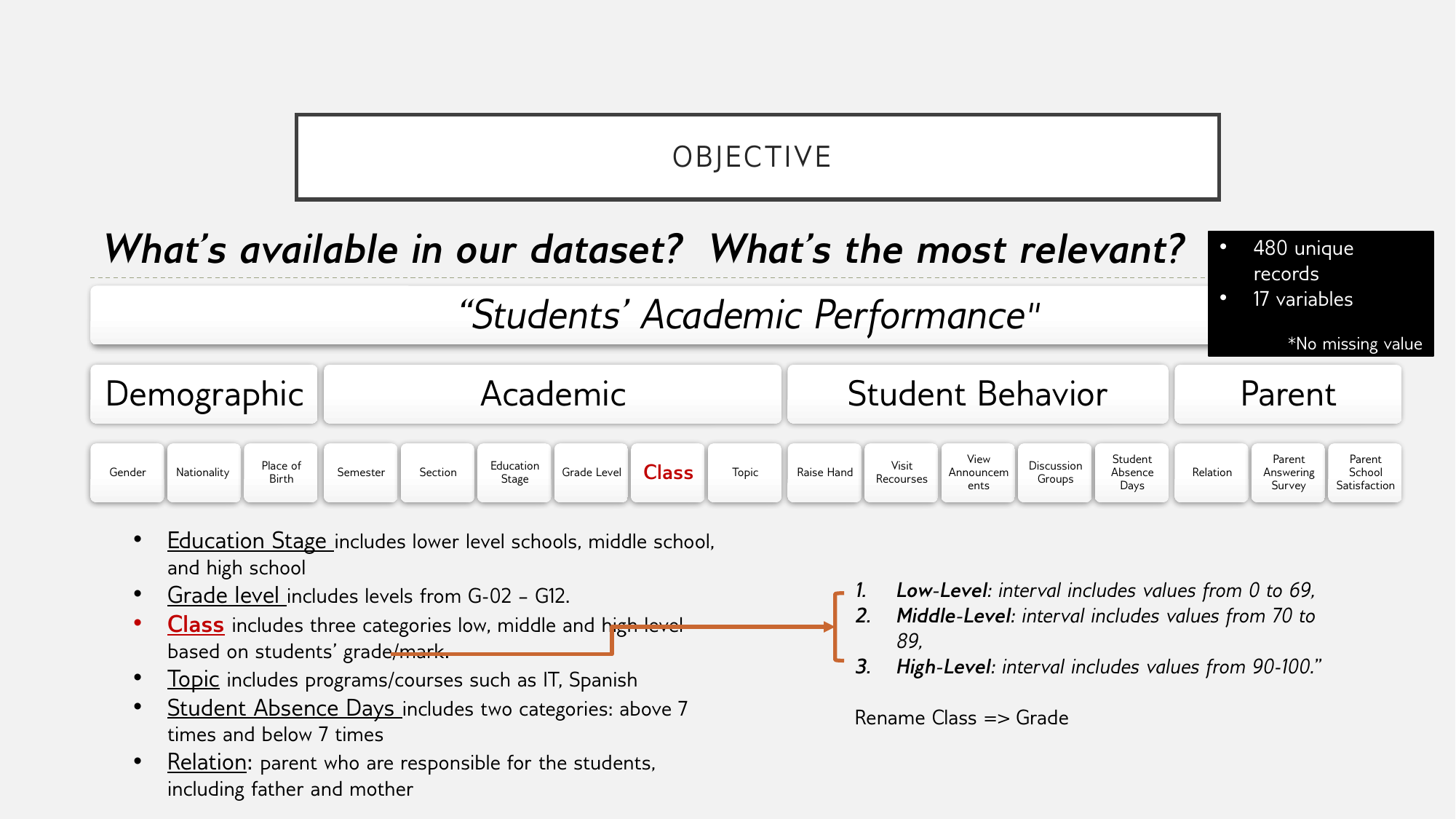

# objective
What’s available in our dataset?  What’s the most relevant?
480 unique records
17 variables

*No missing value
“Students’ Academic Performance"
Demographic
Gender
Nationality
Place of Birth
Academic
Semester
Section
Education Stage
Grade Level
Class
Topic
Student Behavior
Raise Hand
Visit Recourses
View Announcements
Discussion Groups
Student Absence Days
Parent
Relation
Parent Answering Survey
Parent School Satisfaction
Education Stage includes lower level schools, middle school, and high school
Grade level includes levels from G-02 – G12.
Class includes three categories low, middle and high level based on students’ grade/mark.
Topic includes programs/courses such as IT, Spanish
Student Absence Days includes two categories: above 7 times and below 7 times
Relation: parent who are responsible for the students, including father and mother

Low-Level: interval includes values from 0 to 69,
Middle-Level: interval includes values from 70 to 89,
High-Level: interval includes values from 90-100.”

Rename Class => Grade